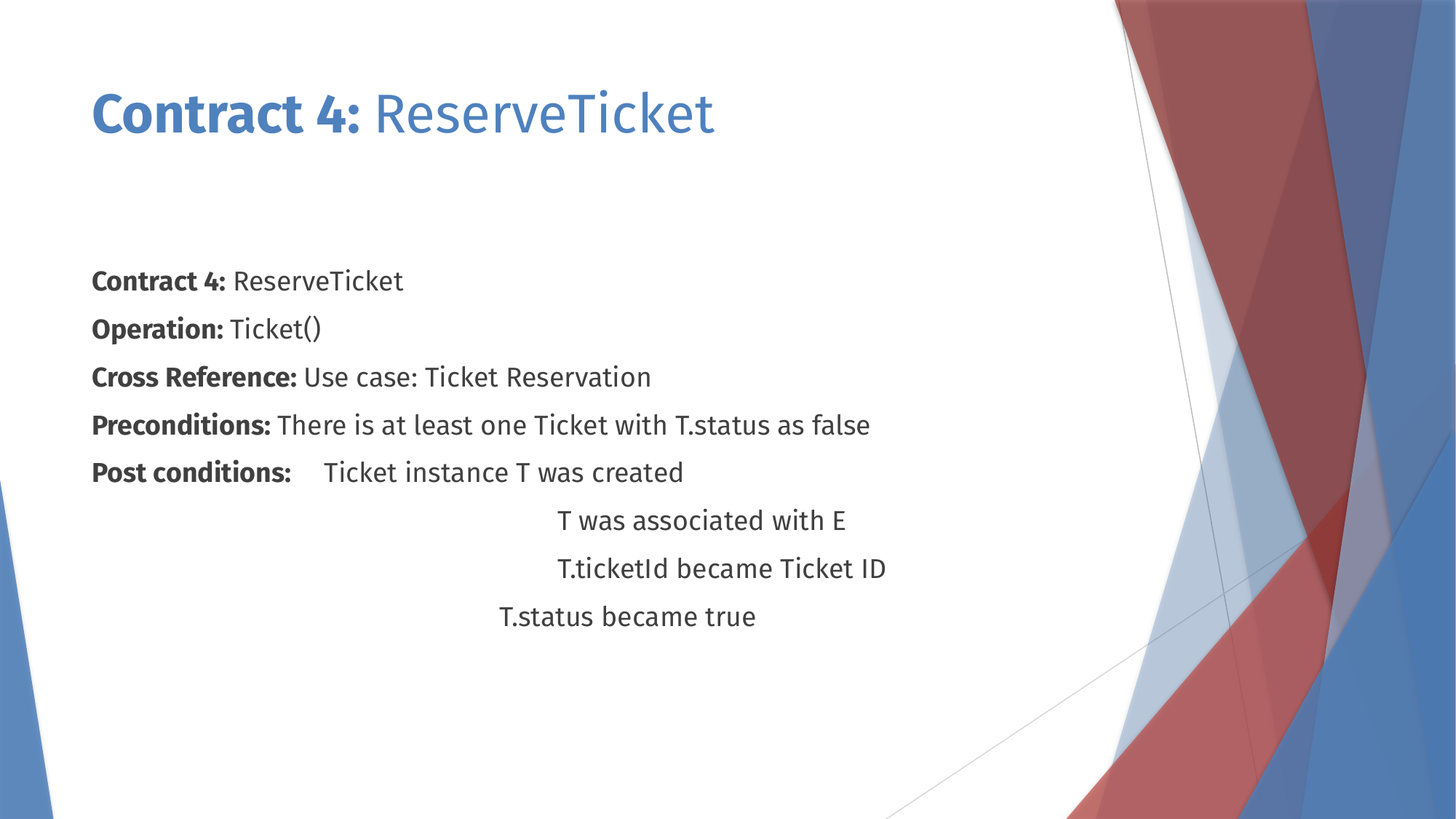

# Contract 4: ReserveTicket
Contract 4: ReserveTicket
Operation: Ticket()
Cross Reference: Use case: Ticket Reservation
Preconditions: There is at least one Ticket with T.status as false
Post conditions:     Ticket instance T was created
		  		    T was associated with E
		 		    T.ticketId became Ticket ID
			           T.status became true